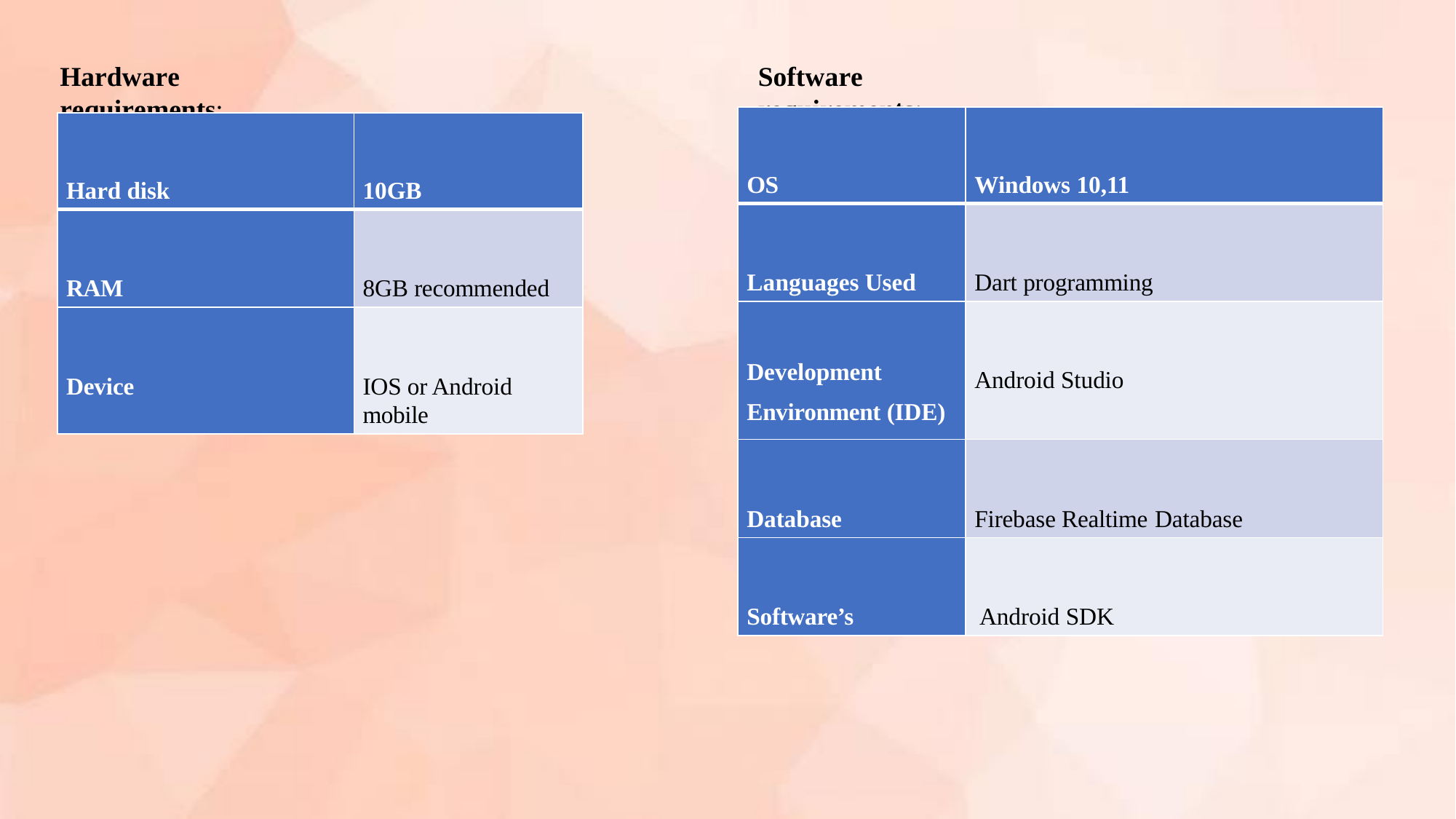

Hardware requirements:
Software requirements:
| OS | Windows 10,11 |
| --- | --- |
| Languages Used | Dart programming |
| Development Environment (IDE) | Android Studio |
| Database | Firebase Realtime Database |
| Software’s | Android SDK |
| Hard disk | 10GB |
| --- | --- |
| RAM | 8GB recommended |
| Device | IOS or Android mobile |